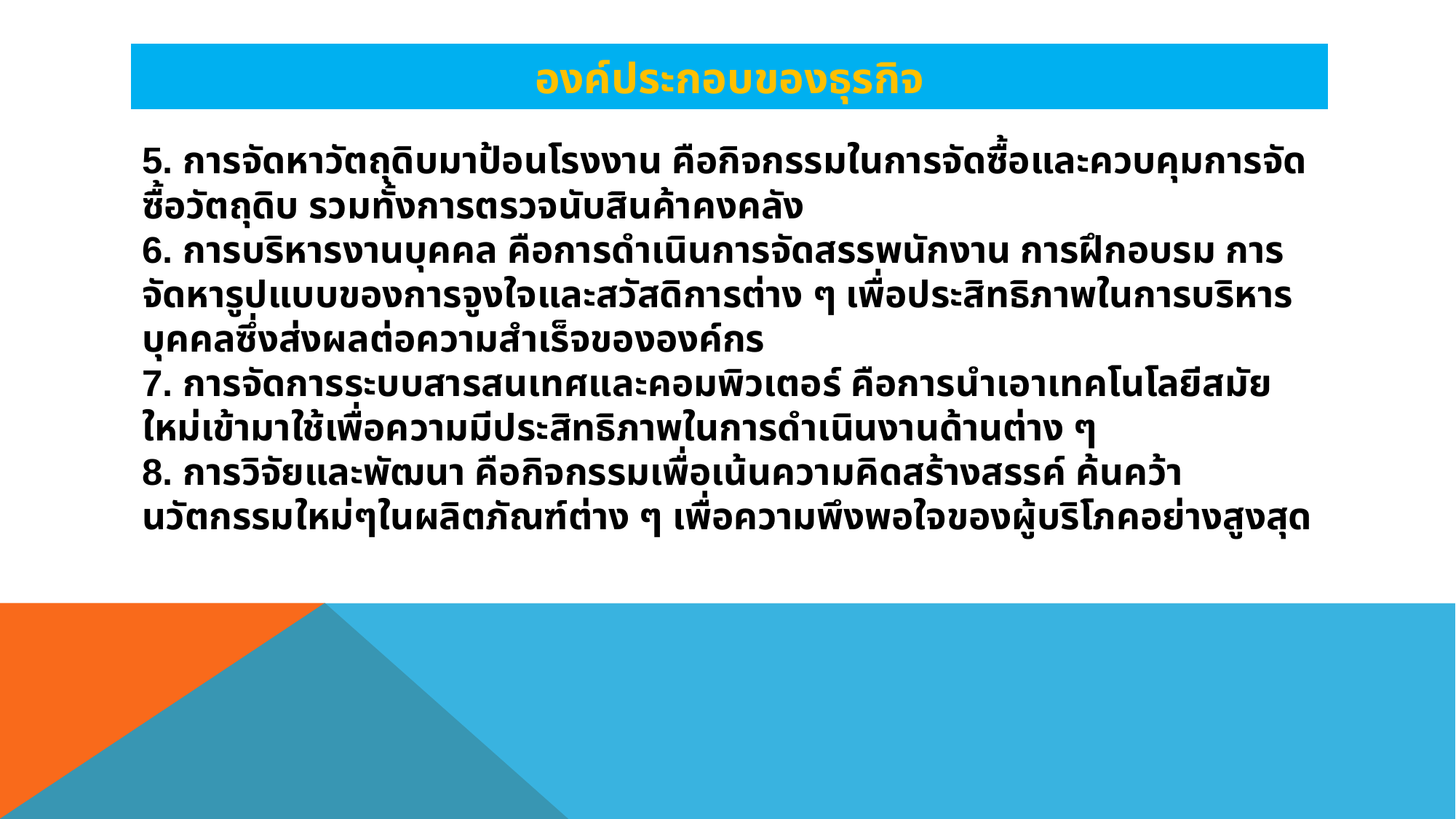

# องค์ประกอบของธุรกิจ
5. การจัดหาวัตถุดิบมาป้อนโรงงาน คือกิจกรรมในการจัดซื้อและควบคุมการจัดซื้อวัตถุดิบ รวมทั้งการตรวจนับสินค้าคงคลัง
6. การบริหารงานบุคคล คือการดำเนินการจัดสรรพนักงาน การฝึกอบรม การจัดหารูปแบบของการจูงใจและสวัสดิการต่าง ๆ เพื่อประสิทธิภาพในการบริหารบุคคลซึ่งส่งผลต่อความสำเร็จขององค์กร
7. การจัดการระบบสารสนเทศและคอมพิวเตอร์ คือการนำเอาเทคโนโลยีสมัยใหม่เข้ามาใช้เพื่อความมีประสิทธิภาพในการดำเนินงานด้านต่าง ๆ
8. การวิจัยและพัฒนา คือกิจกรรมเพื่อเน้นความคิดสร้างสรรค์ ค้นคว้านวัตกรรมใหม่ๆในผลิตภัณฑ์ต่าง ๆ เพื่อความพึงพอใจของผู้บริโภคอย่างสูงสุด